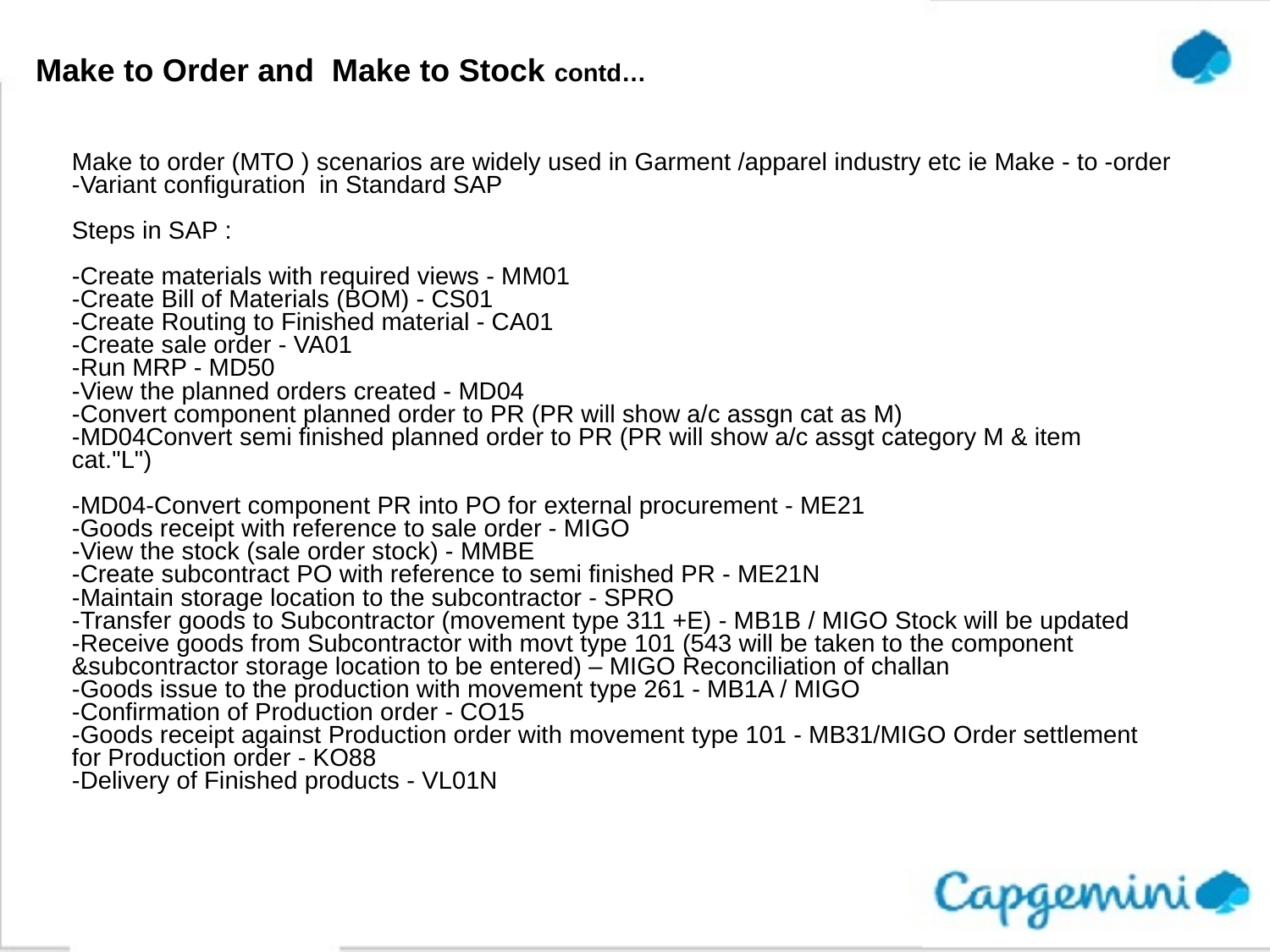

# Make to Order and  Make to Stock contd…

Make to order (MTO ) scenarios are widely used in Garment /apparel industry etc ie Make - to -order -Variant configuration  in Standard SAP 
Steps in SAP :
-Create materials with required views - MM01 
-Create Bill of Materials (BOM) - CS01 
-Create Routing to Finished material - CA01 
-Create sale order - VA01 
-Run MRP - MD50 
-View the planned orders created - MD04 
-Convert component planned order to PR (PR will show a/c assgn cat as M) 
-MD04Convert semi finished planned order to PR (PR will show a/c assgt category M & item cat."L")

-MD04-Convert component PR into PO for external procurement - ME21 
-Goods receipt with reference to sale order - MIGO 
-View the stock (sale order stock) - MMBE 
-Create subcontract PO with reference to semi finished PR - ME21N 
-Maintain storage location to the subcontractor - SPRO 
-Transfer goods to Subcontractor (movement type 311 +E) - MB1B / MIGO Stock will be updated 
-Receive goods from Subcontractor with movt type 101 (543 will be taken to the component &subcontractor storage location to be entered) – MIGO Reconciliation of challan 
-Goods issue to the production with movement type 261 - MB1A / MIGO 
-Confirmation of Production order - CO15 
-Goods receipt against Production order with movement type 101 - MB31/MIGO Order settlement for Production order - KO88 
-Delivery of Finished products - VL01N